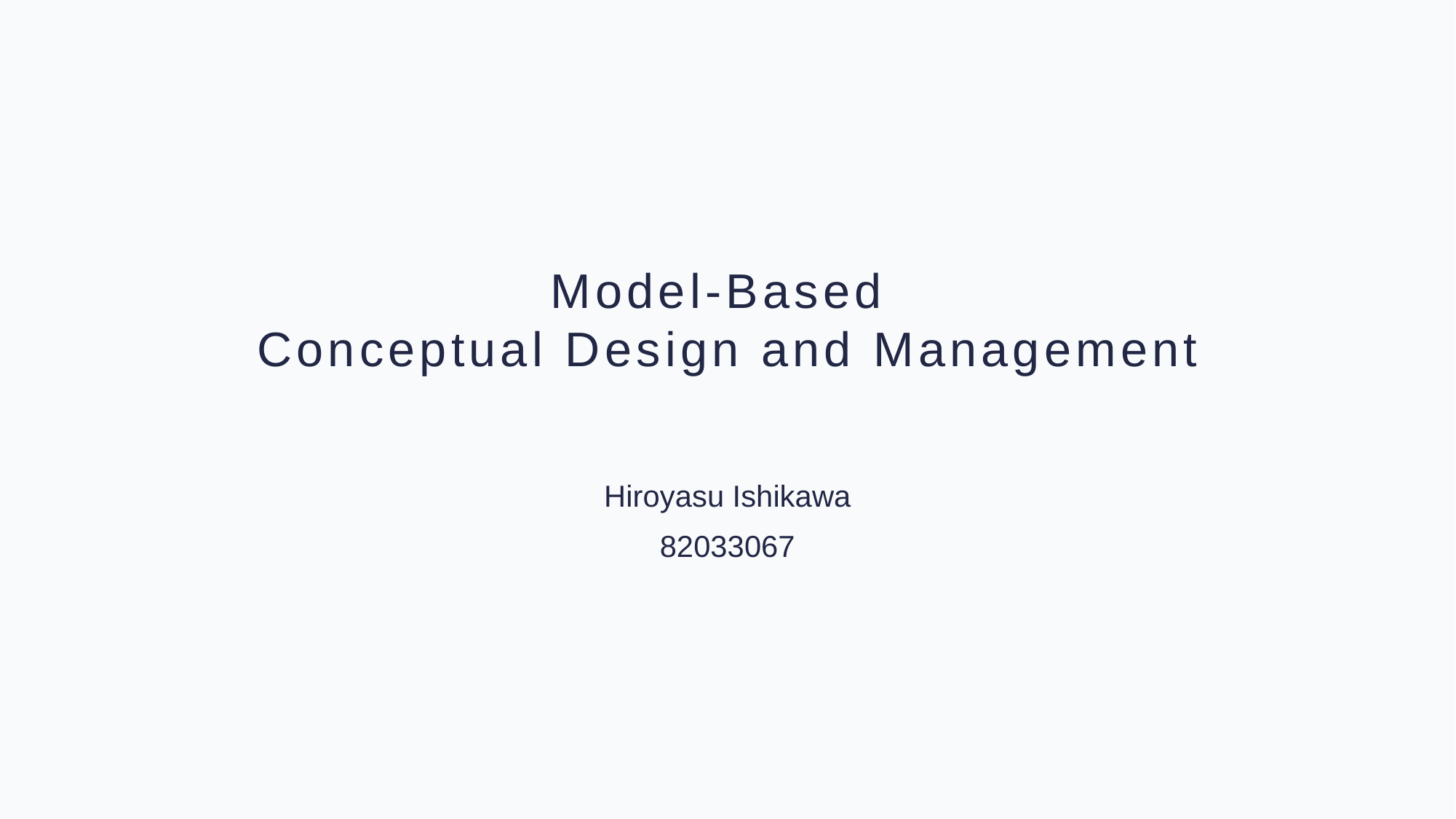

# Model-Based Conceptual Design and Management
Hiroyasu Ishikawa
82033067